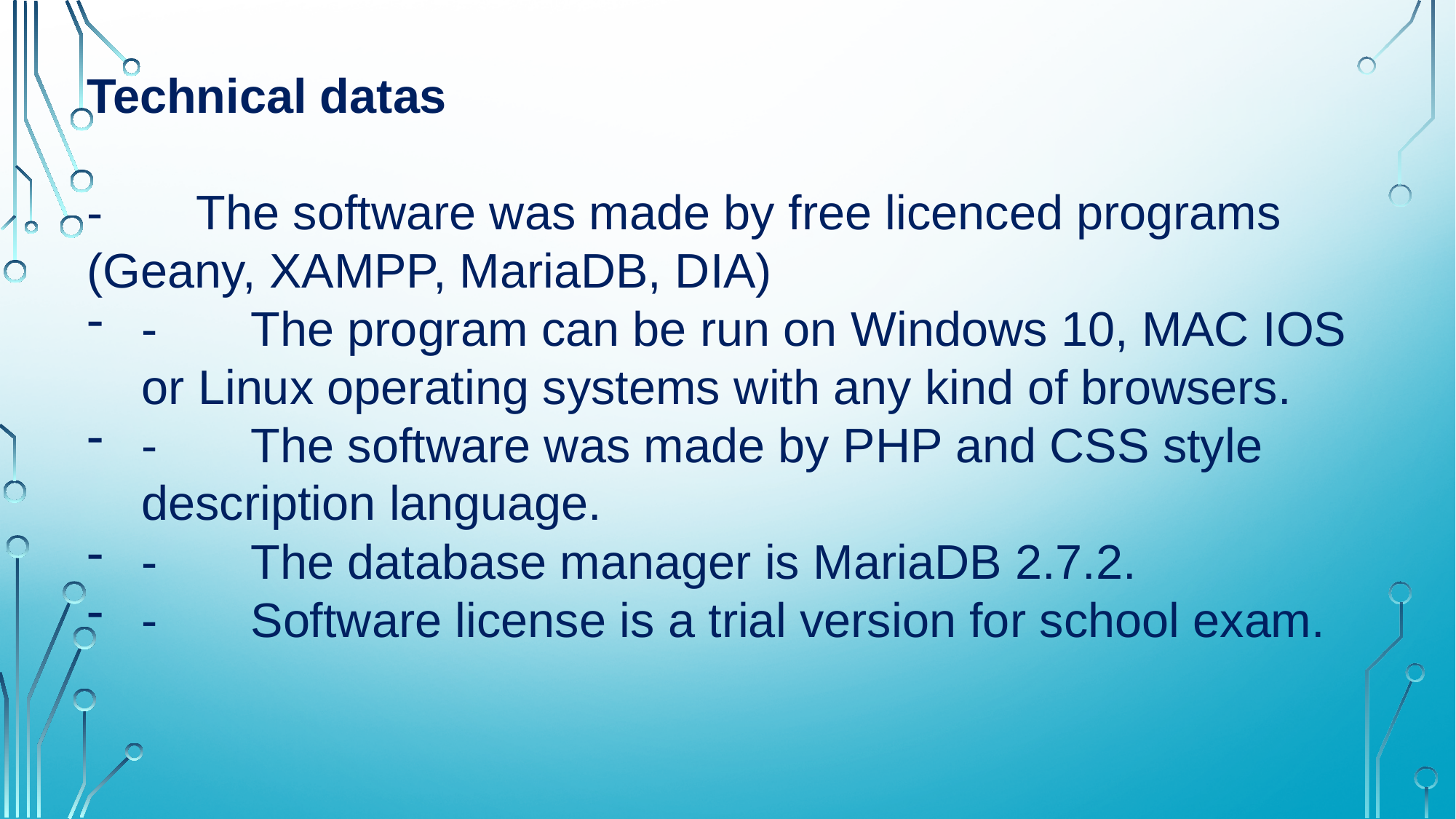

Technical datas

-	The software was made by free licenced programs (Geany, XAMPP, MariaDB, DIA)
-	The program can be run on Windows 10, MAC IOS or Linux operating systems with any kind of browsers.
-	The software was made by PHP and CSS style description language.
-	The database manager is MariaDB 2.7.2.
-	Software license is a trial version for school exam.